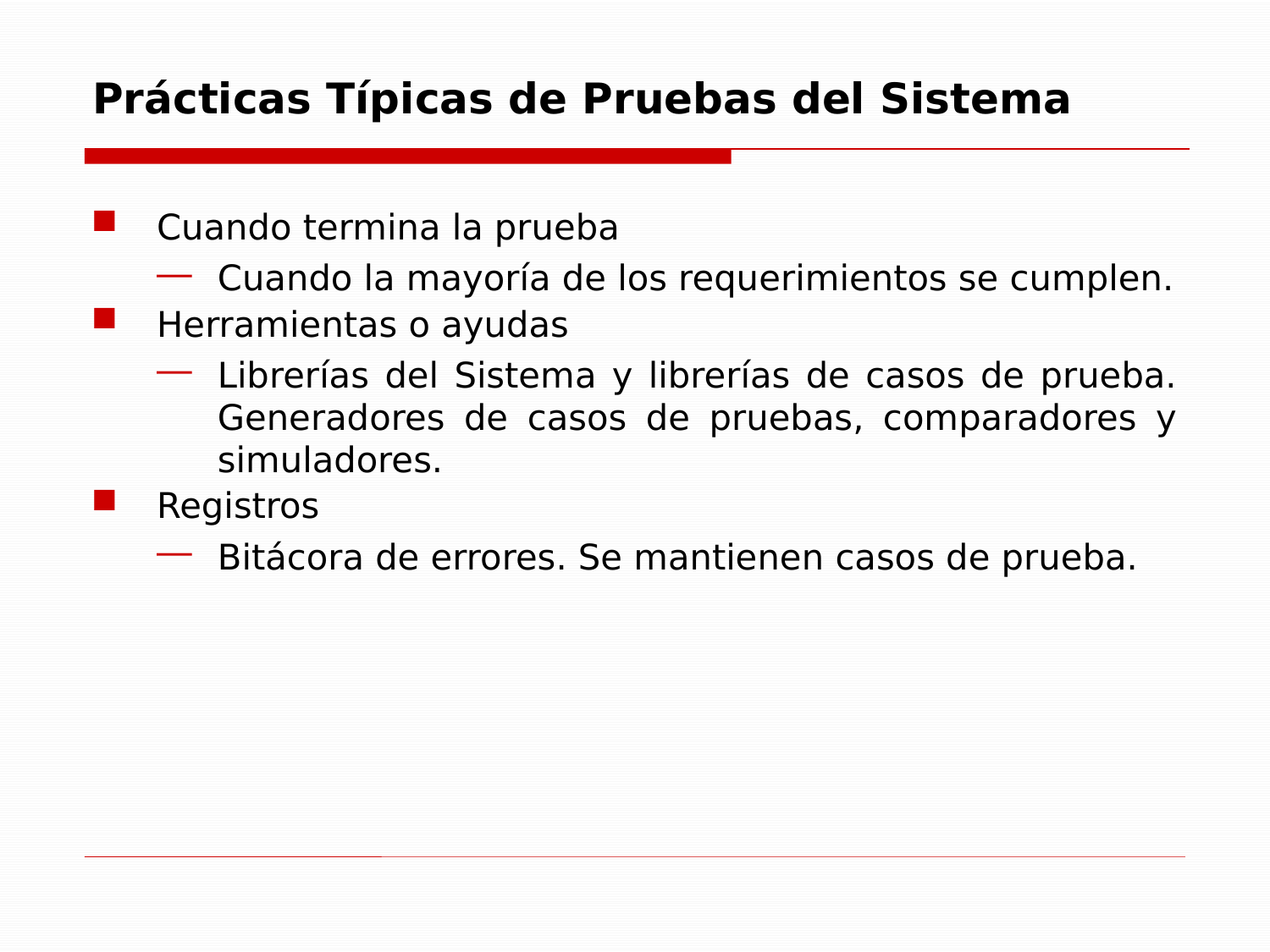

# Prácticas Típicas de Pruebas del Sistema
Cuando termina la prueba
Cuando la mayoría de los requerimientos se cumplen.
Herramientas o ayudas
Librerías del Sistema y librerías de casos de prueba. Generadores de casos de pruebas, comparadores y simuladores.
Registros
Bitácora de errores. Se mantienen casos de prueba.